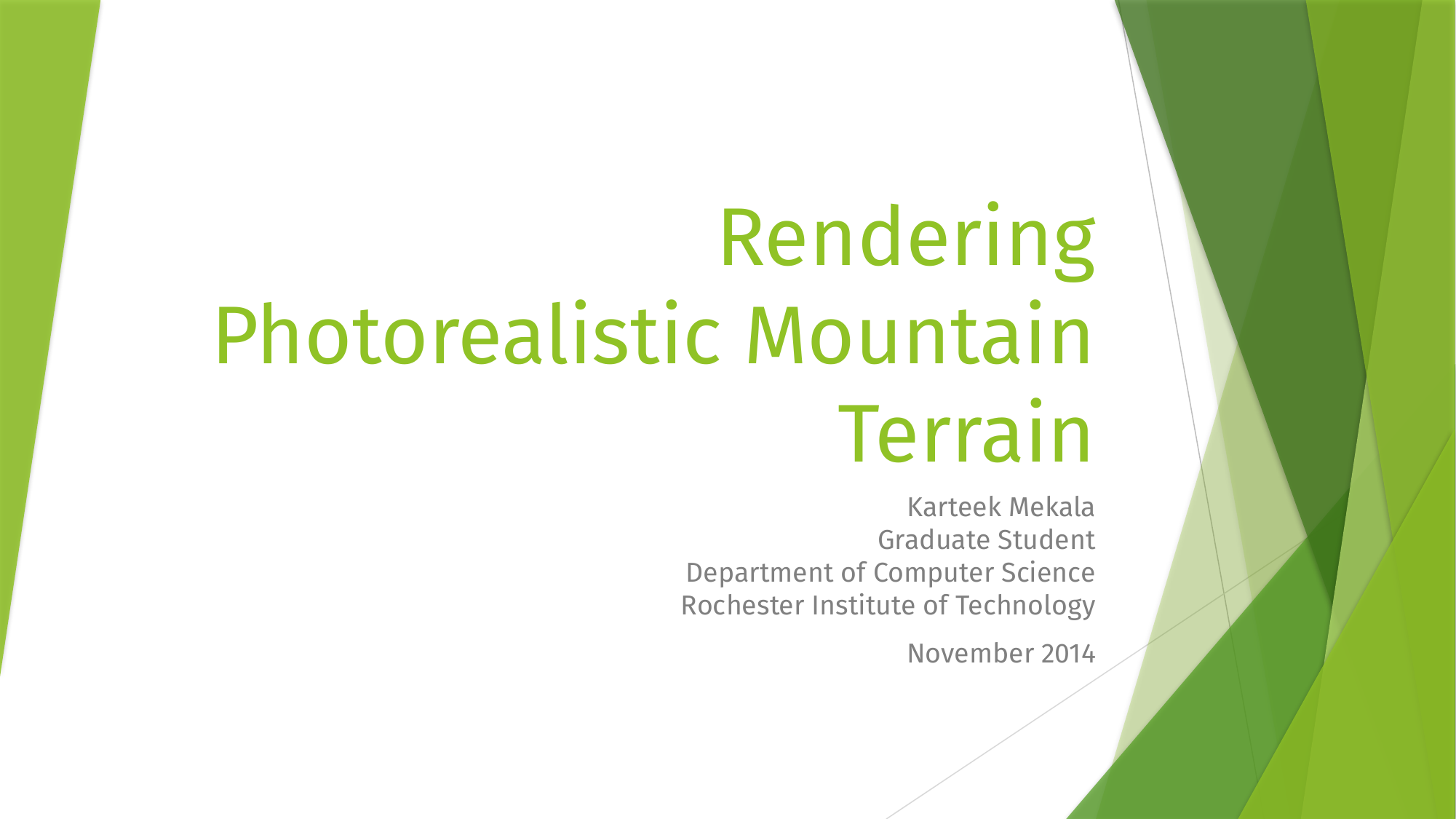

# Rendering Photorealistic Mountain Terrain
Karteek Mekala
Graduate Student
Department of Computer Science
Rochester Institute of Technology
November 2014